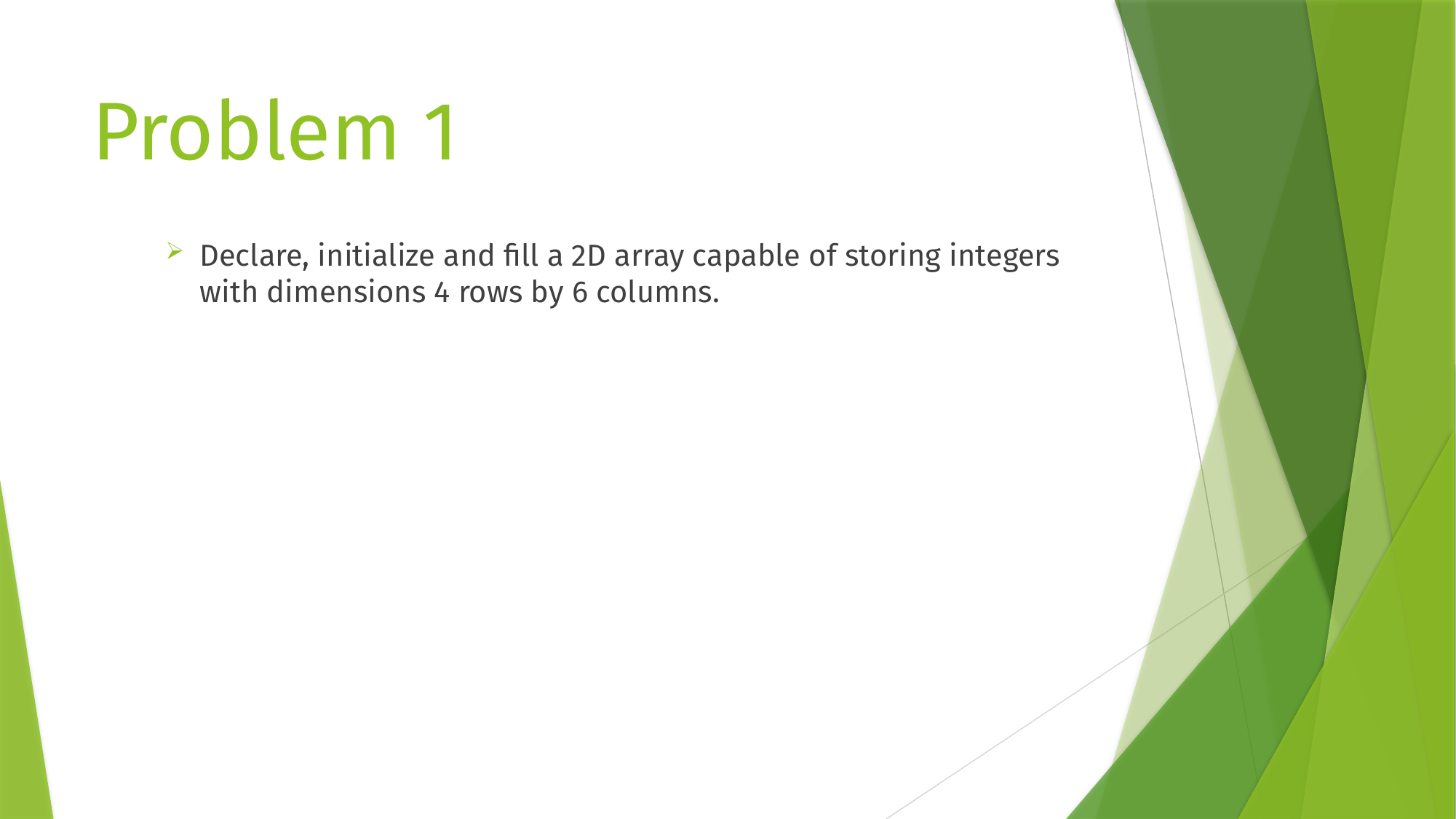

# Problem 1
Declare, initialize and fill a 2D array capable of storing integers
with dimensions 4 rows by 6 columns.